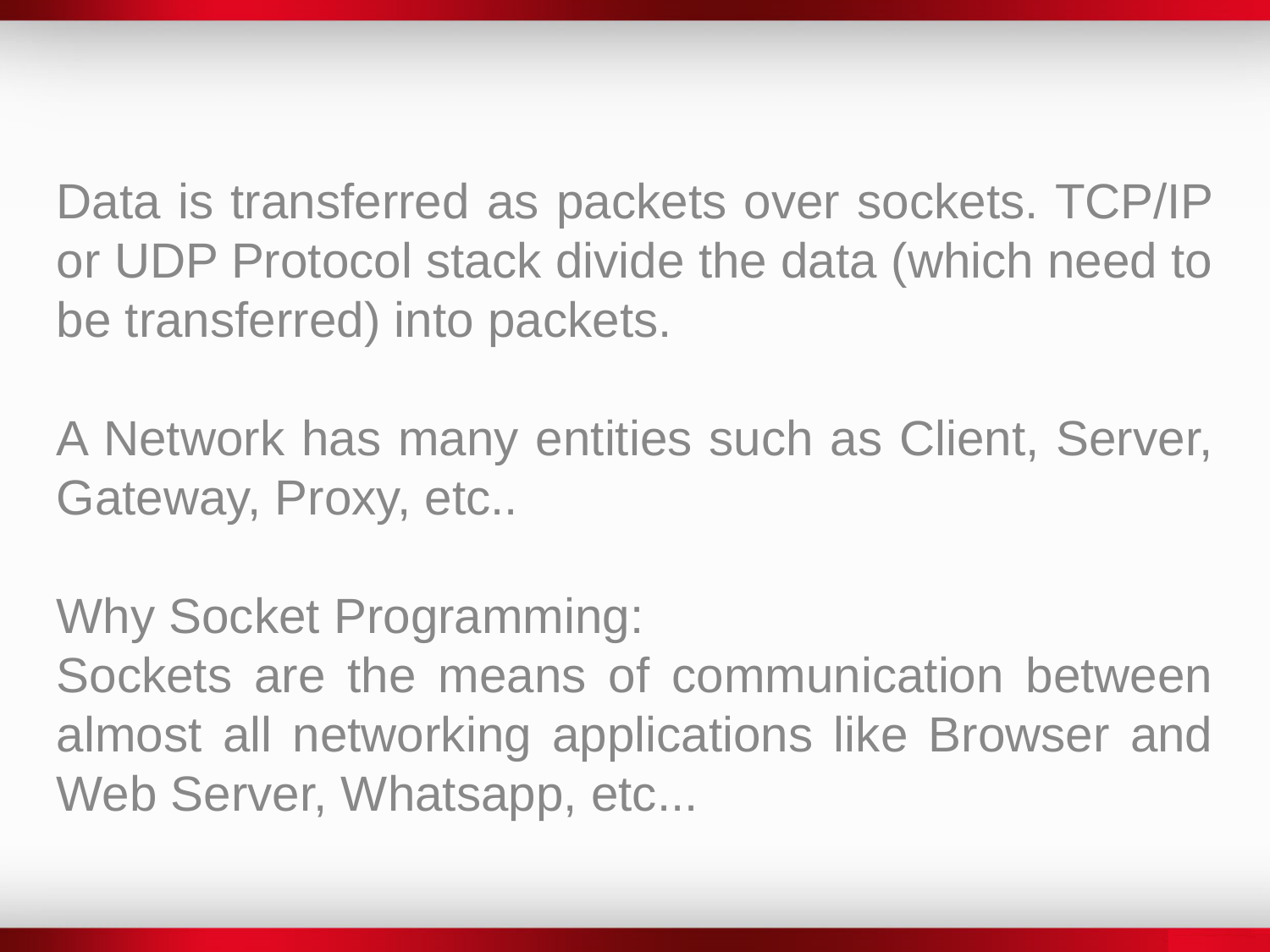

# Data is transferred as packets over sockets. TCP/IP or UDP Protocol stack divide the data (which need to be transferred) into packets.

A Network has many entities such as Client, Server, Gateway, Proxy, etc..

Why Socket Programming:
Sockets are the means of communication between almost all networking applications like Browser and Web Server, Whatsapp, etc...